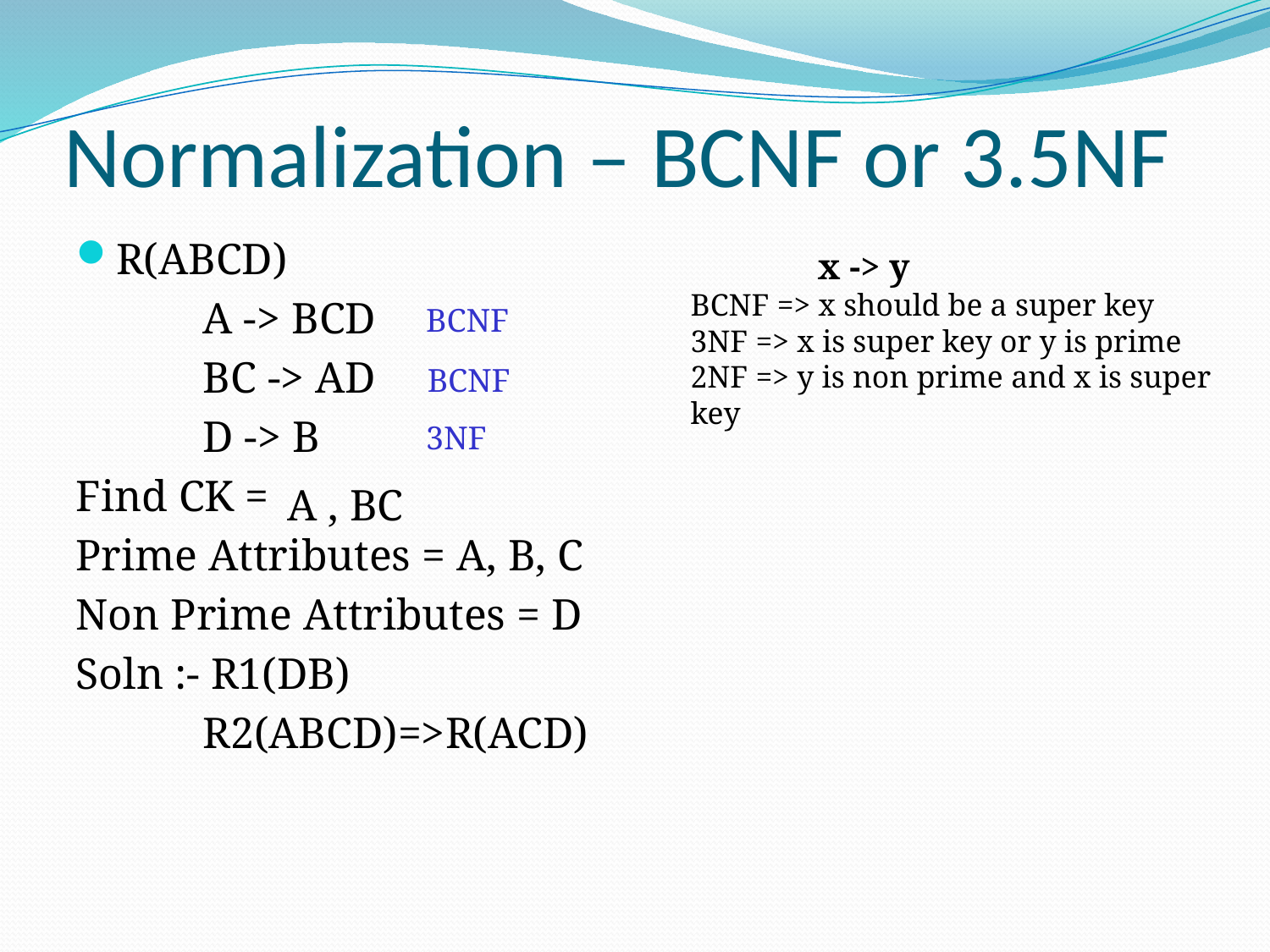

# Normalization – BCNF or 3.5NF
R(ABCD)
	A -> BCD
	BC -> AD
	D -> B
Find CK =
Prime Attributes = A, B, C
Non Prime Attributes = D
Soln :- R1(DB)
	R2(ABCD)=>R(ACD)

	x -> y
BCNF => x should be a super key
3NF => x is super key or y is prime
2NF => y is non prime and x is super key
BCNF
BCNF
3NF
A , BC